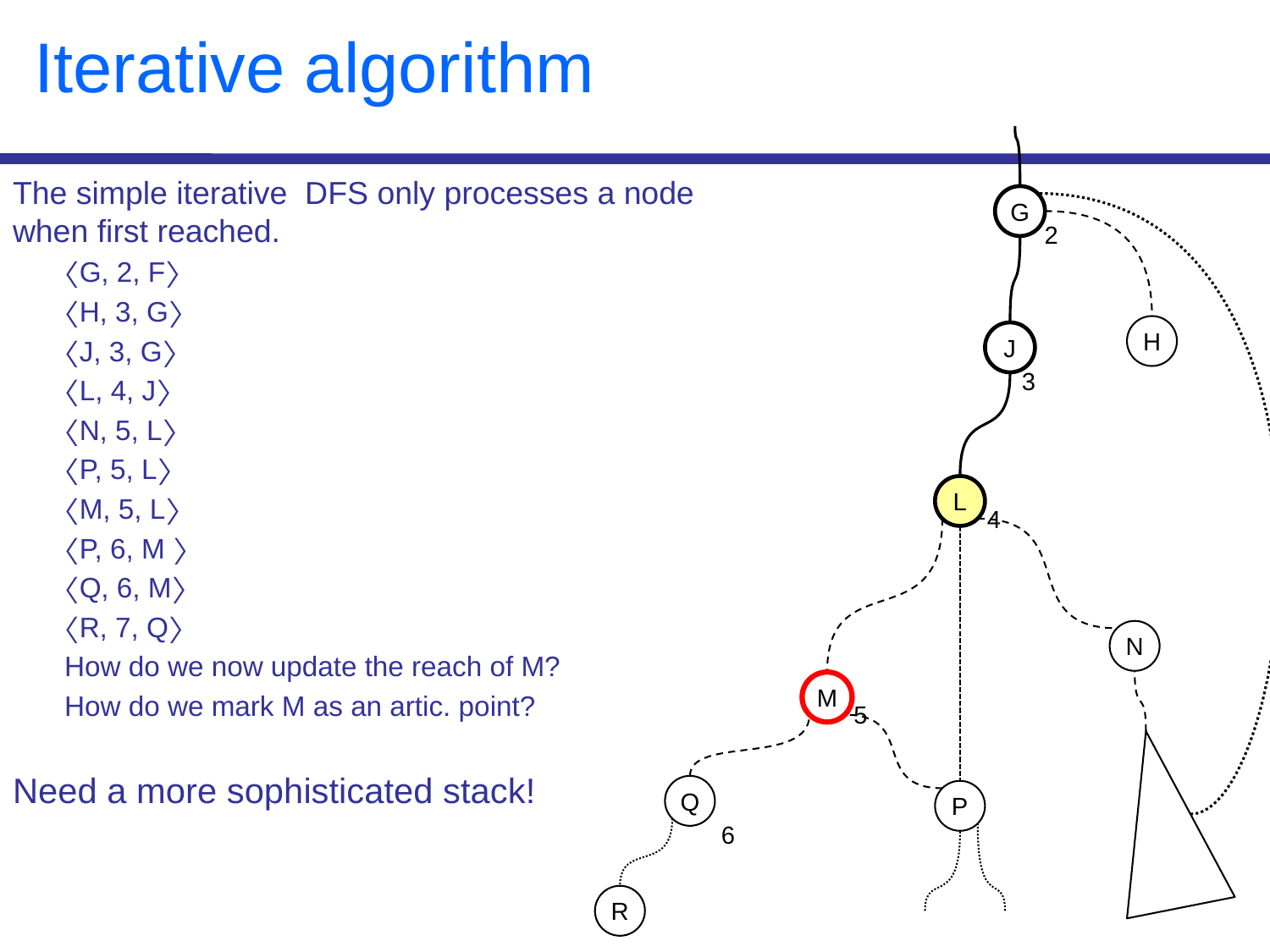

# Iterative algorithm
The simple iterative  DFS only processes a node
when first reached.
〈G, 2, F〉
〈H, 3, G〉
〈J, 3, G〉
〈L, 4, J〉
〈N, 5, L〉
〈P, 5, L〉
〈M, 5, L〉
〈P, 6, M 〉
〈Q, 6, M〉
〈R, 7, Q〉
How do we now update the reach of M?
How do we mark M as an artic. point?

Need a more sophisticated stack!
G
2
H
J
3
L
4
N
M
M
5

Q
P
6
R